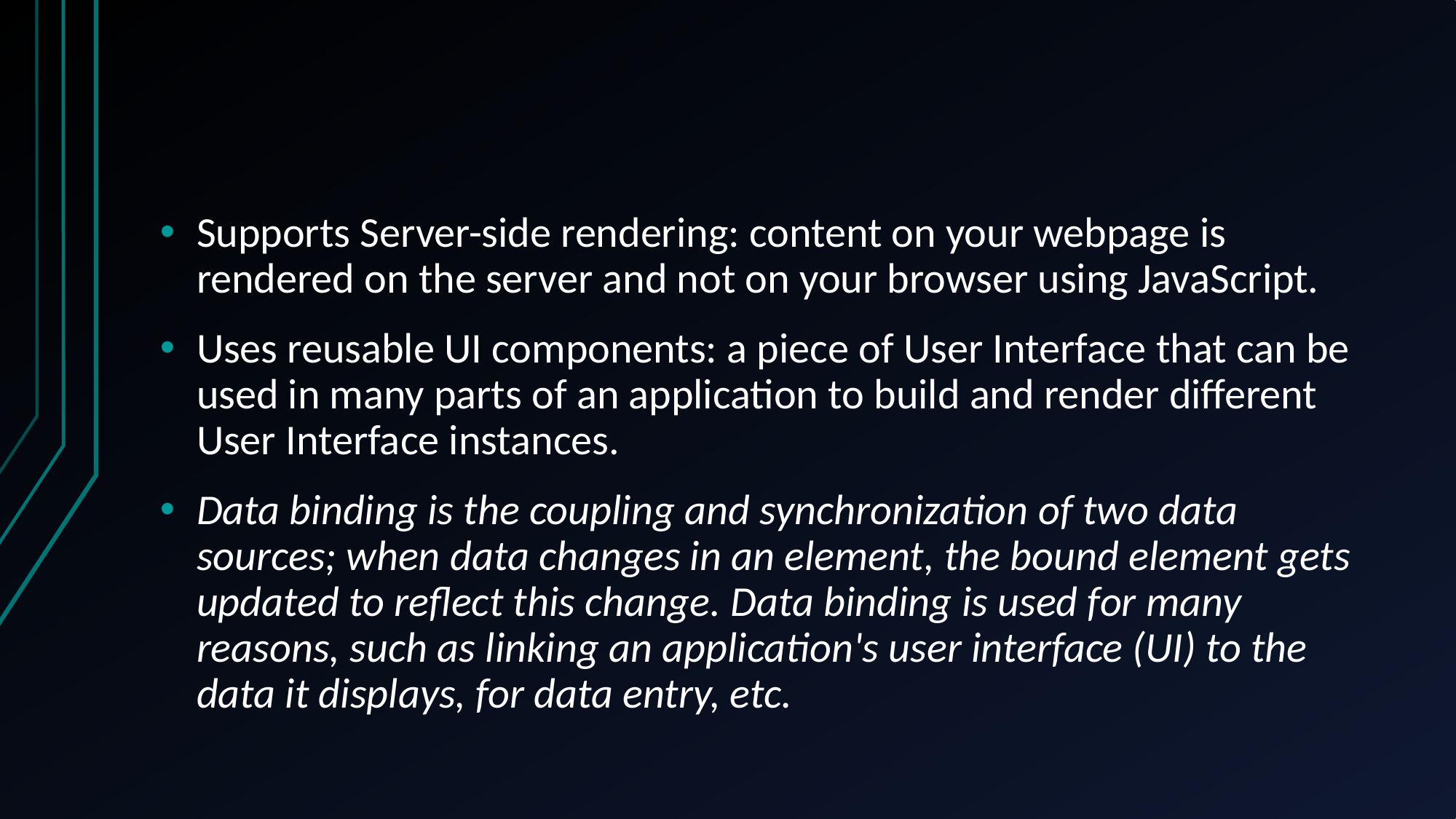

#
Supports Server-side rendering: content on your webpage is rendered on the server and not on your browser using JavaScript.
Uses reusable UI components: a piece of User Interface that can be used in many parts of an application to build and render different User Interface instances.
Data binding is the coupling and synchronization of two data sources; when data changes in an element, the bound element gets updated to reflect this change. Data binding is used for many reasons, such as linking an application's user interface (UI) to the data it displays, for data entry, etc.